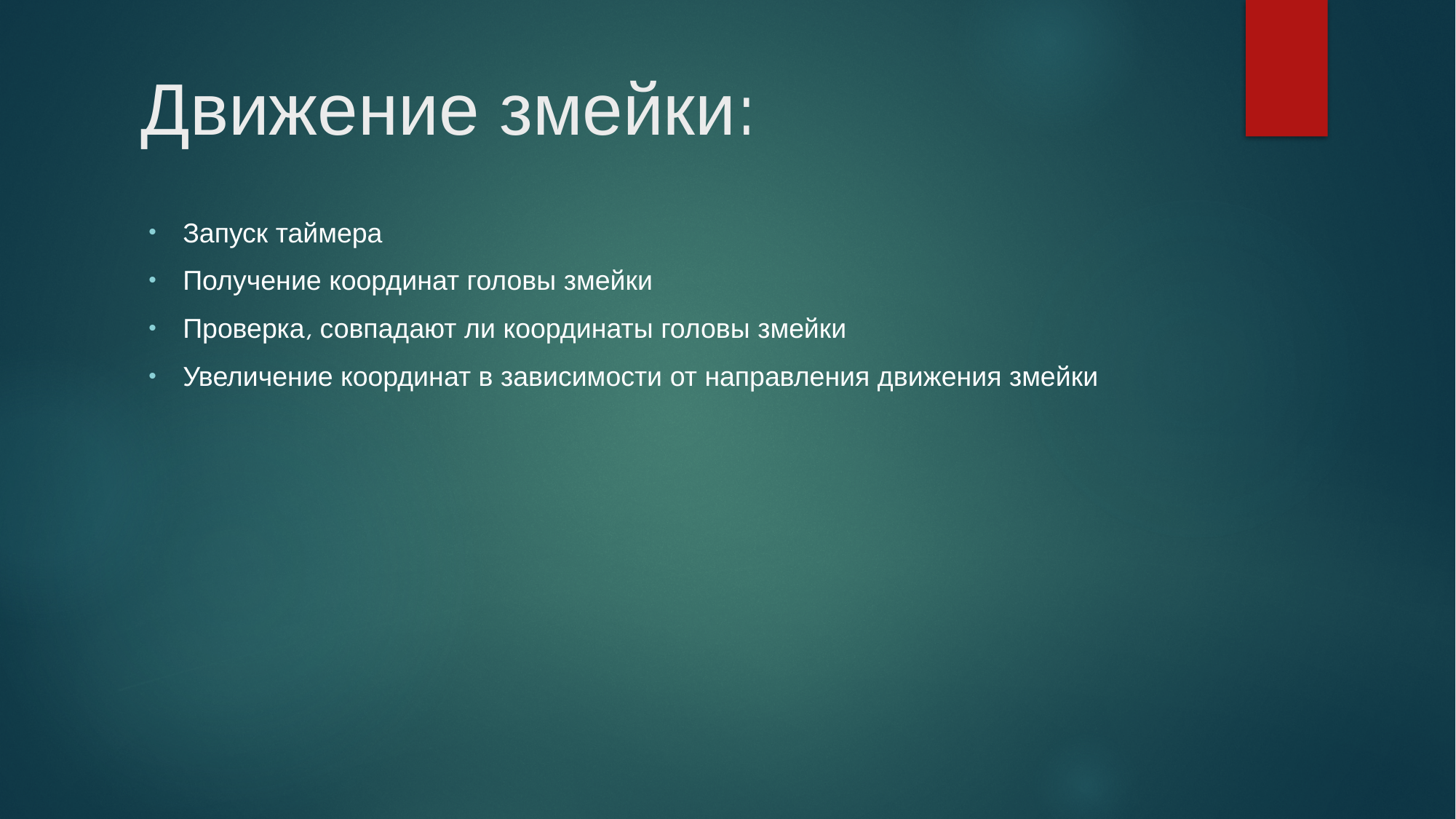

# Движение змейки:
Запуск таймера
Получение координат головы змейки
Проверка, совпадают ли координаты головы змейки
Увеличение координат в зависимости от направления движения змейки